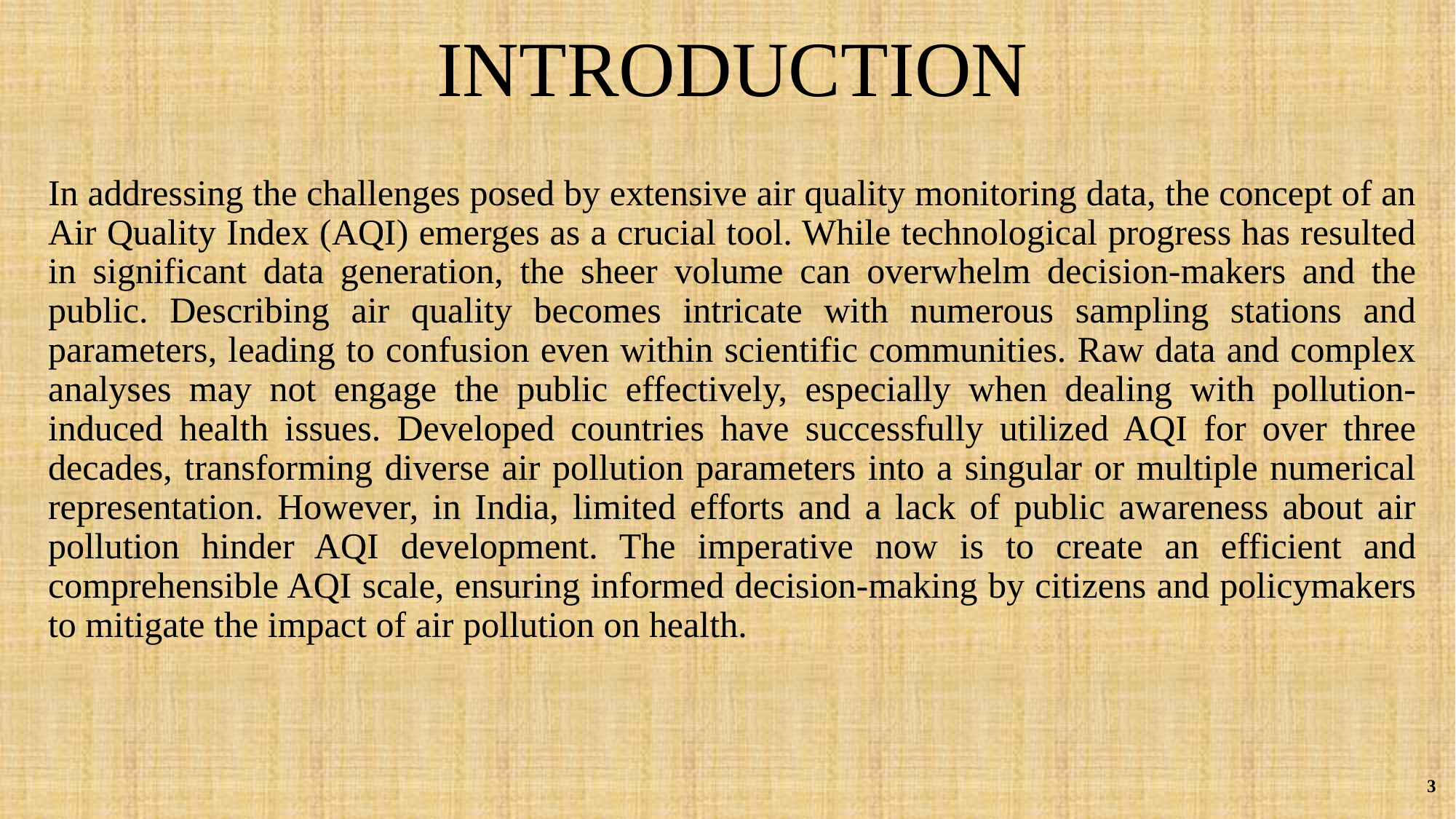

# INTRODUCTION
In addressing the challenges posed by extensive air quality monitoring data, the concept of an Air Quality Index (AQI) emerges as a crucial tool. While technological progress has resulted in significant data generation, the sheer volume can overwhelm decision-makers and the public. Describing air quality becomes intricate with numerous sampling stations and parameters, leading to confusion even within scientific communities. Raw data and complex analyses may not engage the public effectively, especially when dealing with pollution-induced health issues. Developed countries have successfully utilized AQI for over three decades, transforming diverse air pollution parameters into a singular or multiple numerical representation. However, in India, limited efforts and a lack of public awareness about air pollution hinder AQI development. The imperative now is to create an efficient and comprehensible AQI scale, ensuring informed decision-making by citizens and policymakers to mitigate the impact of air pollution on health.

3